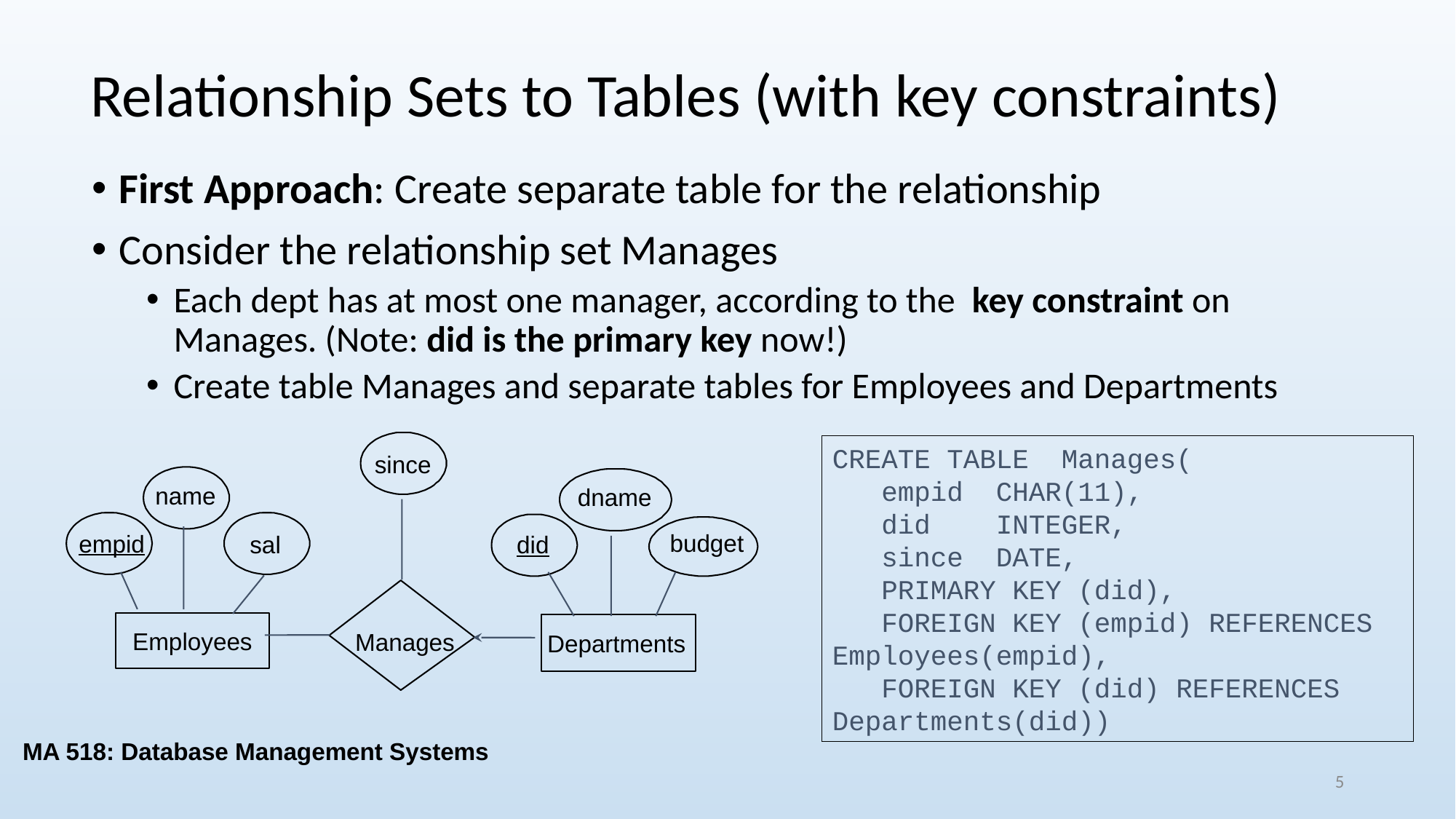

# Relationship Sets to Tables (with key constraints)
First Approach: Create separate table for the relationship
Consider the relationship set Manages
Each dept has at most one manager, according to the  key constraint on Manages. (Note: did is the primary key now!)
Create table Manages and separate tables for Employees and Departments

since
CREATE TABLE  Manages(
   empid  CHAR(11),
   did    INTEGER,
   since  DATE,
   PRIMARY KEY (did),
   FOREIGN KEY (empid) REFERENCES Employees(empid),
   FOREIGN KEY (did) REFERENCES Departments(did))

name

empid
sal

dname

budget
did

Manages

Employees

Departments

MA 518: Database Management Systems
5